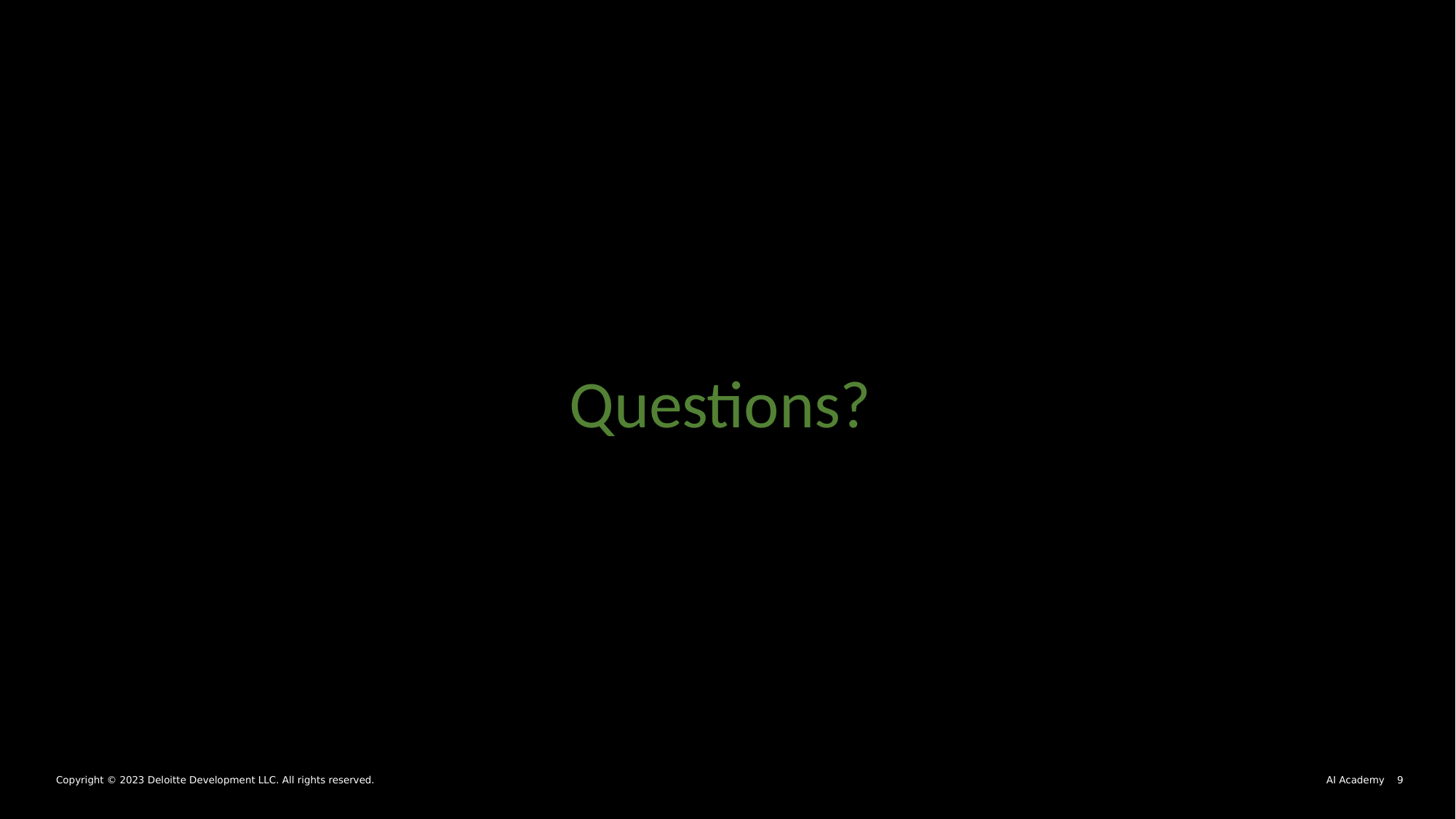

# Questions?
AI Academy    9
Copyright © 2023 Deloitte Development LLC. All rights reserved.